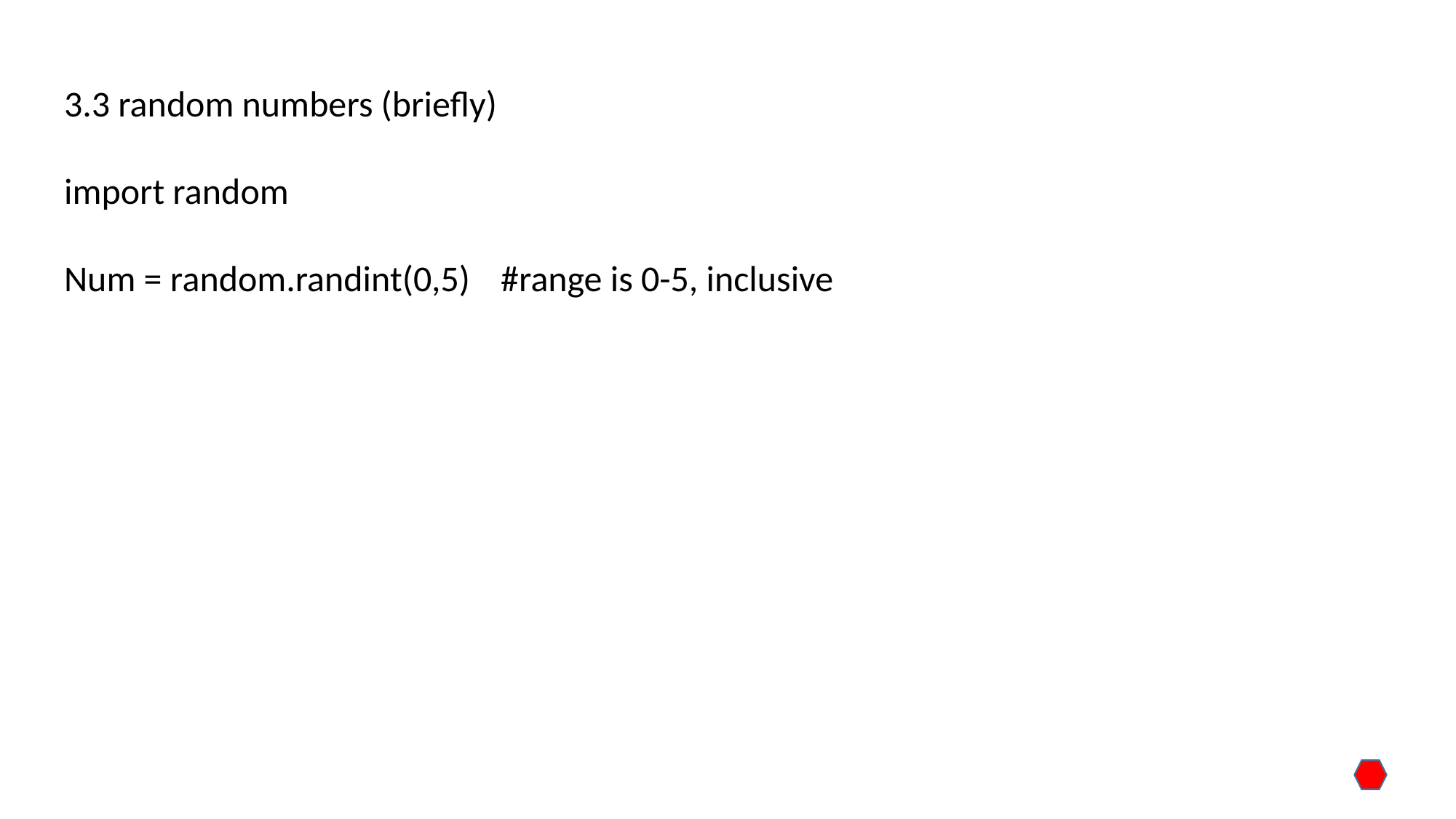

3.3 random numbers (briefly)

import random

Num = random.randint(0,5)	#range is 0-5, inclusive